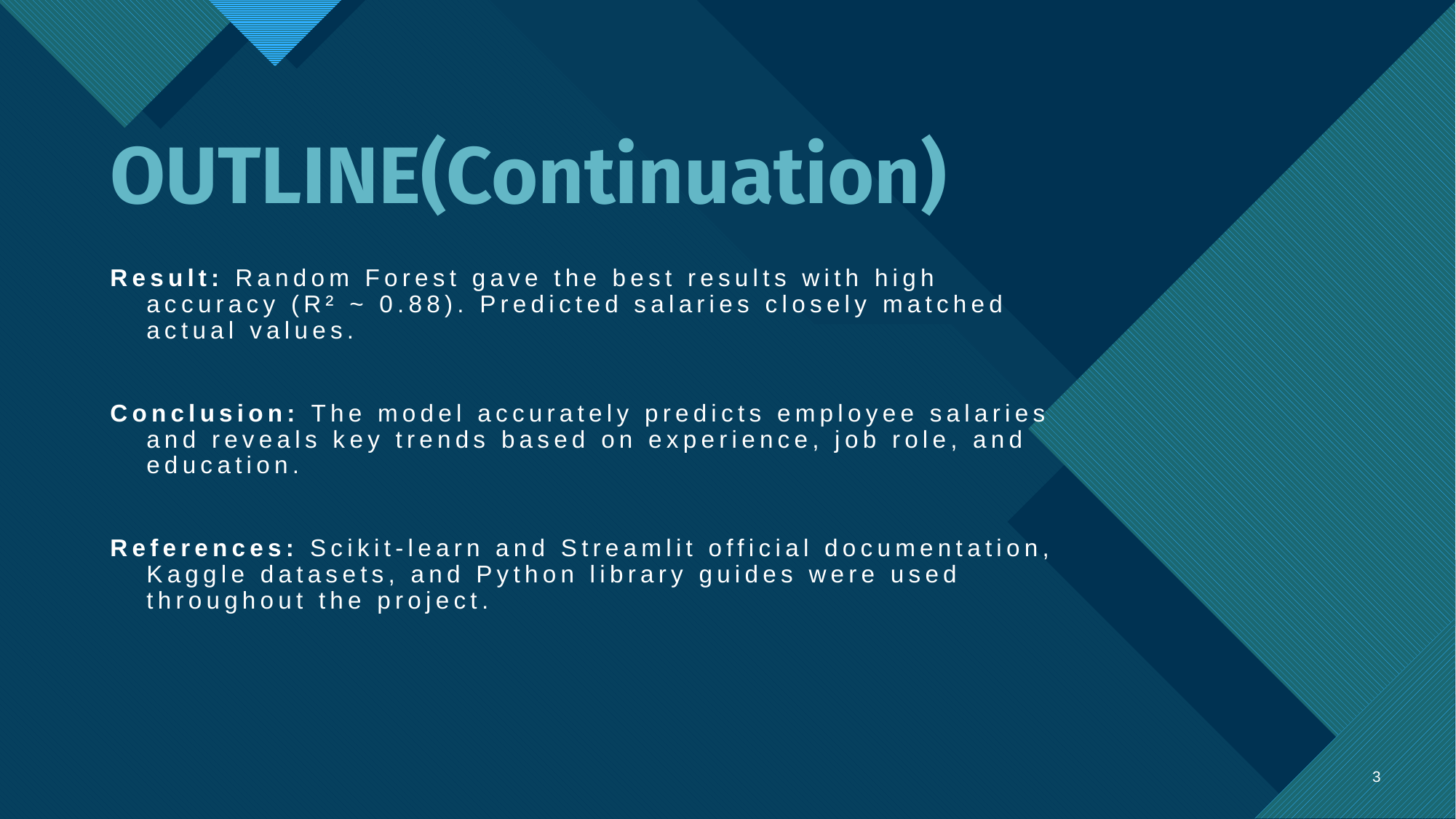

# OUTLINE(Continuation)
Result: Random Forest gave the best results with high accuracy (R² ~ 0.88). Predicted salaries closely matched actual values.

Conclusion: The model accurately predicts employee salaries and reveals key trends based on experience, job role, and education.

References: Scikit-learn and Streamlit official documentation, Kaggle datasets, and Python library guides were used throughout the project.

3